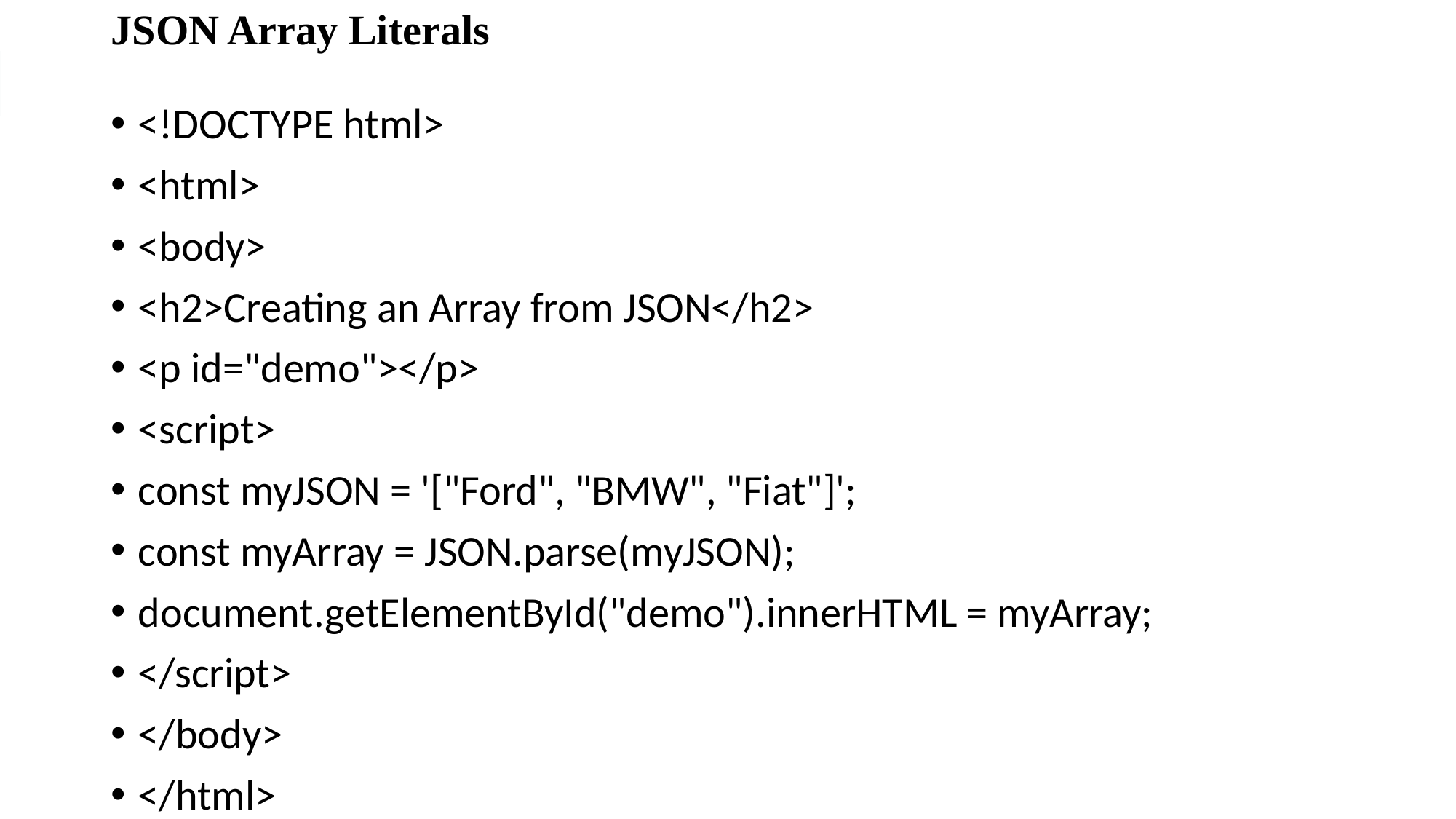

# JSON Array Literals ❮ Previou ❮ Pre

<!DOCTYPE html>
<html>
<body>
<h2>Creating an Array from JSON</h2>
<p id="demo"></p>
<script>
const myJSON = '["Ford", "BMW", "Fiat"]';
const myArray = JSON.parse(myJSON);
document.getElementById("demo").innerHTML = myArray;
</script>
</body>
</html>